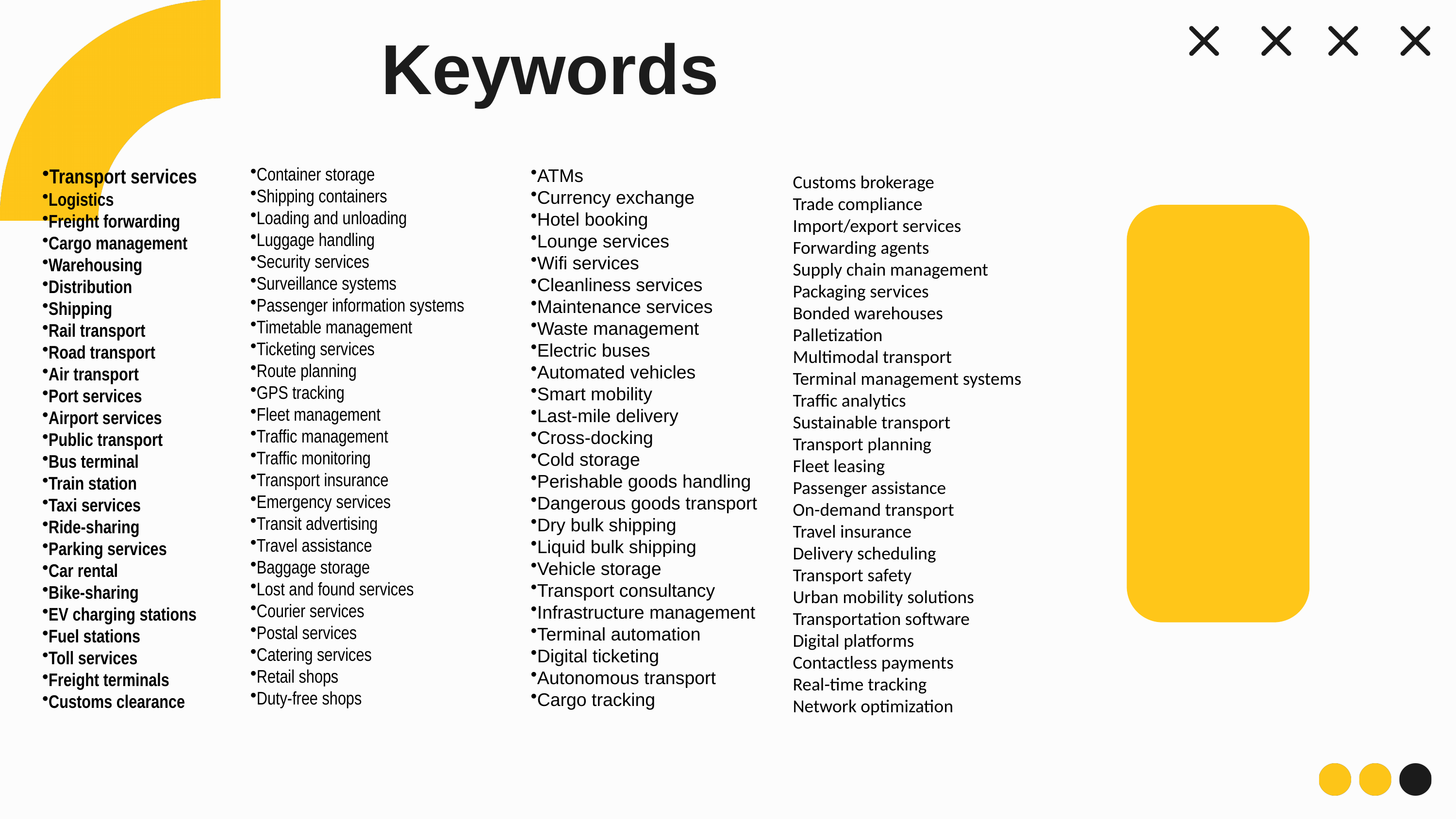

Keywords

ATMs
Currency exchange
Hotel booking
Lounge services
Wifi services
Cleanliness services
Maintenance services
Waste management
Electric buses
Automated vehicles
Smart mobility
Last-mile delivery
Cross-docking
Cold storage
Perishable goods handling
Dangerous goods transport
Dry bulk shipping
Liquid bulk shipping
Vehicle storage
Transport consultancy
Infrastructure management
Terminal automation
Digital ticketing
Autonomous transport
Cargo tracking

Transport services
Logistics
Freight forwarding
Cargo management
Warehousing
Distribution
Shipping
Rail transport
Road transport
Air transport
Port services
Airport services
Public transport
Bus terminal
Train station
Taxi services
Ride-sharing
Parking services
Car rental
Bike-sharing
EV charging stations
Fuel stations
Toll services
Freight terminals
Customs clearance

Container storage
Shipping containers
Loading and unloading
Luggage handling
Security services
Surveillance systems
Passenger information systems
Timetable management
Ticketing services
Route planning
GPS tracking
Fleet management
Traffic management
Traffic monitoring
Transport insurance
Emergency services
Transit advertising
Travel assistance
Baggage storage
Lost and found services
Courier services
Postal services
Catering services
Retail shops
Duty-free shops
Customs brokerage
Trade compliance
Import/export services
Forwarding agents
Supply chain management
Packaging services
Bonded warehouses
Palletization
Multimodal transport
Terminal management systems
Traffic analytics
Sustainable transport
Transport planning
Fleet leasing
Passenger assistance
On-demand transport
Travel insurance
Delivery scheduling
Transport safety
Urban mobility solutions
Transportation software
Digital platforms
Contactless payments
Real-time tracking
Network optimization

#